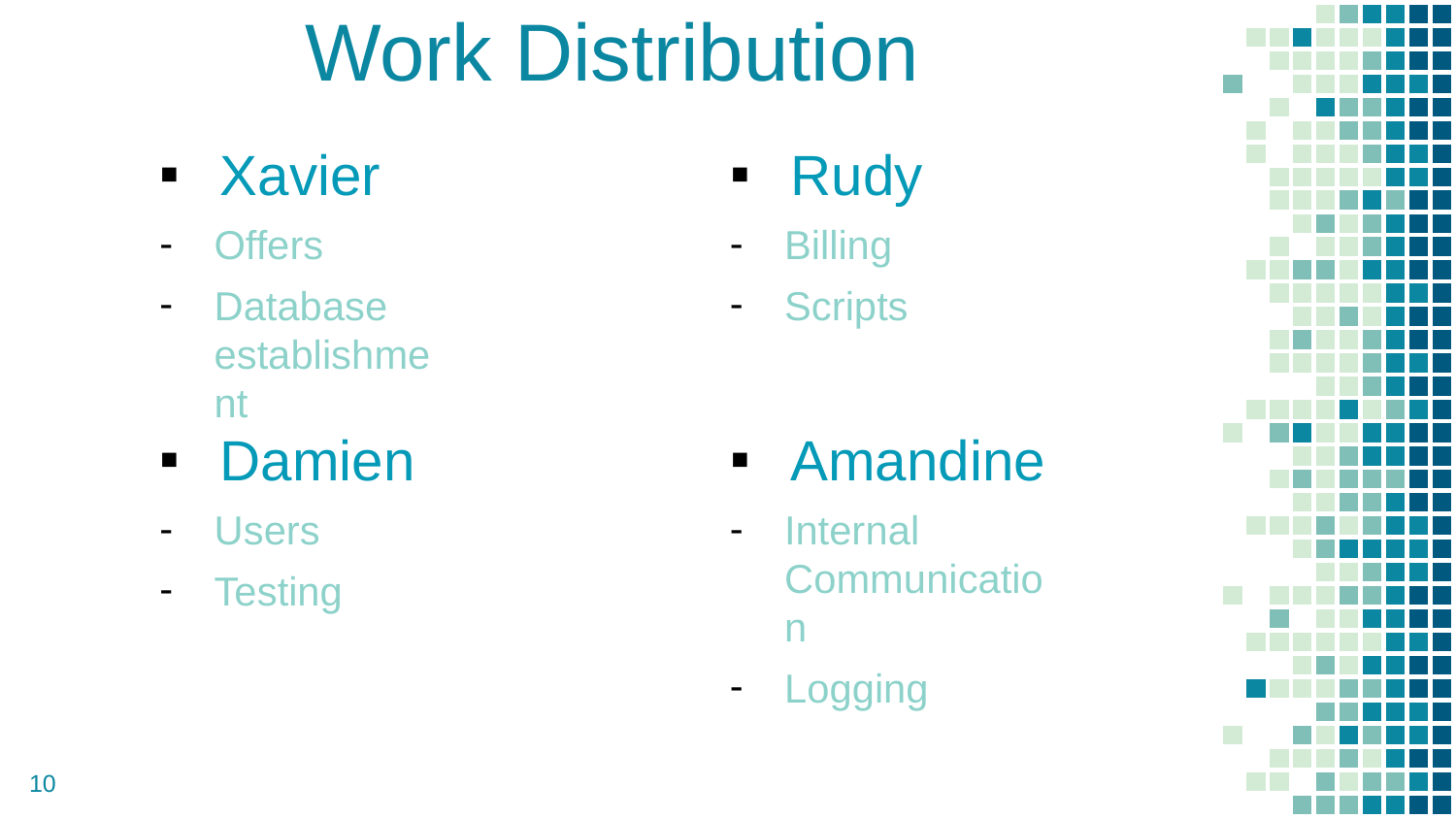

Work Distribution
Xavier
Offers
Database establishment

Rudy
Billing
Scripts

Damien
Users
Testing
Amandine
Internal Communication
Logging

10